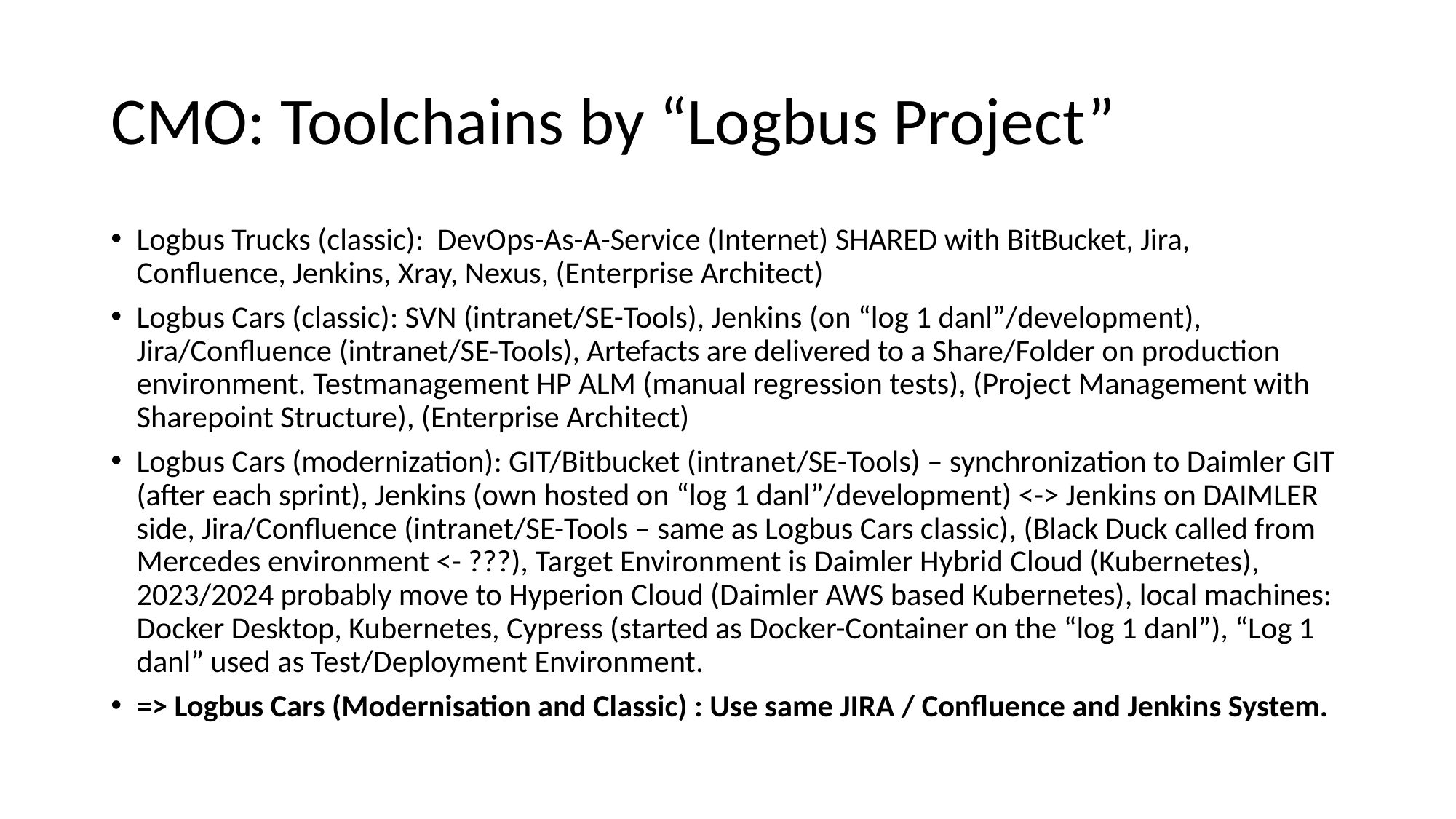

# CMO: Toolchains by “Logbus Project”
Logbus Trucks (classic):  DevOps-As-A-Service (Internet) SHARED with BitBucket, Jira, Confluence, Jenkins, Xray, Nexus, (Enterprise Architect)
Logbus Cars (classic): SVN (intranet/SE-Tools), Jenkins (on “log 1 danl”/development), Jira/Confluence (intranet/SE-Tools), Artefacts are delivered to a Share/Folder on production environment. Testmanagement HP ALM (manual regression tests), (Project Management with Sharepoint Structure), (Enterprise Architect)
Logbus Cars (modernization): GIT/Bitbucket (intranet/SE-Tools) – synchronization to Daimler GIT (after each sprint), Jenkins (own hosted on “log 1 danl”/development) <-> Jenkins on DAIMLER side, Jira/Confluence (intranet/SE-Tools – same as Logbus Cars classic), (Black Duck called from Mercedes environment <- ???), Target Environment is Daimler Hybrid Cloud (Kubernetes), 2023/2024 probably move to Hyperion Cloud (Daimler AWS based Kubernetes), local machines: Docker Desktop, Kubernetes, Cypress (started as Docker-Container on the “log 1 danl”), “Log 1 danl” used as Test/Deployment Environment.
=> Logbus Cars (Modernisation and Classic) : Use same JIRA / Confluence and Jenkins System.